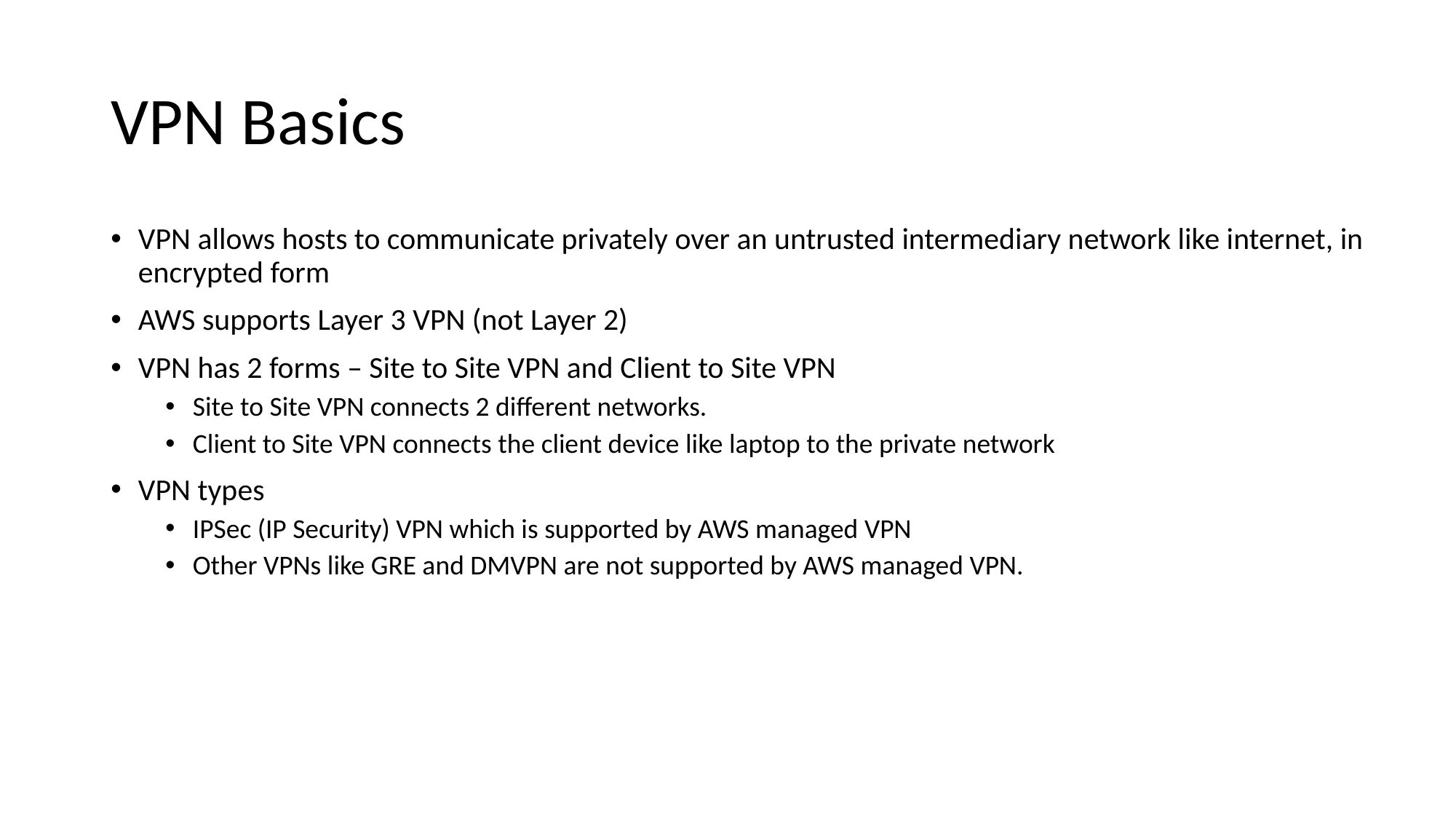

# VPN Basics
VPN allows hosts to communicate privately over an untrusted intermediary network like internet, in encrypted form
AWS supports Layer 3 VPN (not Layer 2)
VPN has 2 forms – Site to Site VPN and Client to Site VPN
Site to Site VPN connects 2 different networks.
Client to Site VPN connects the client device like laptop to the private network
VPN types
IPSec (IP Security) VPN which is supported by AWS managed VPN
Other VPNs like GRE and DMVPN are not supported by AWS managed VPN.